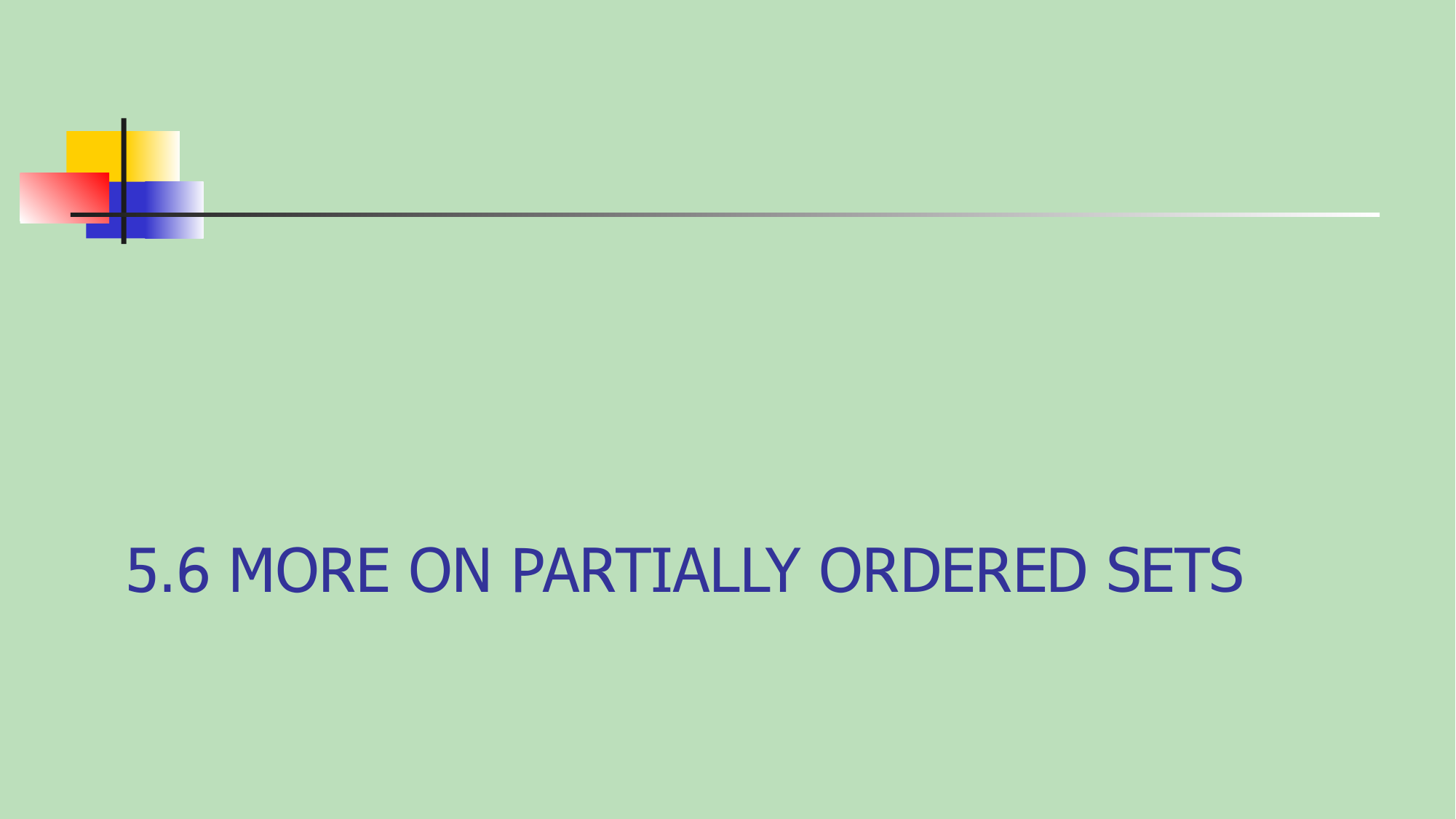

# 5.6 More on Partially Ordered Sets